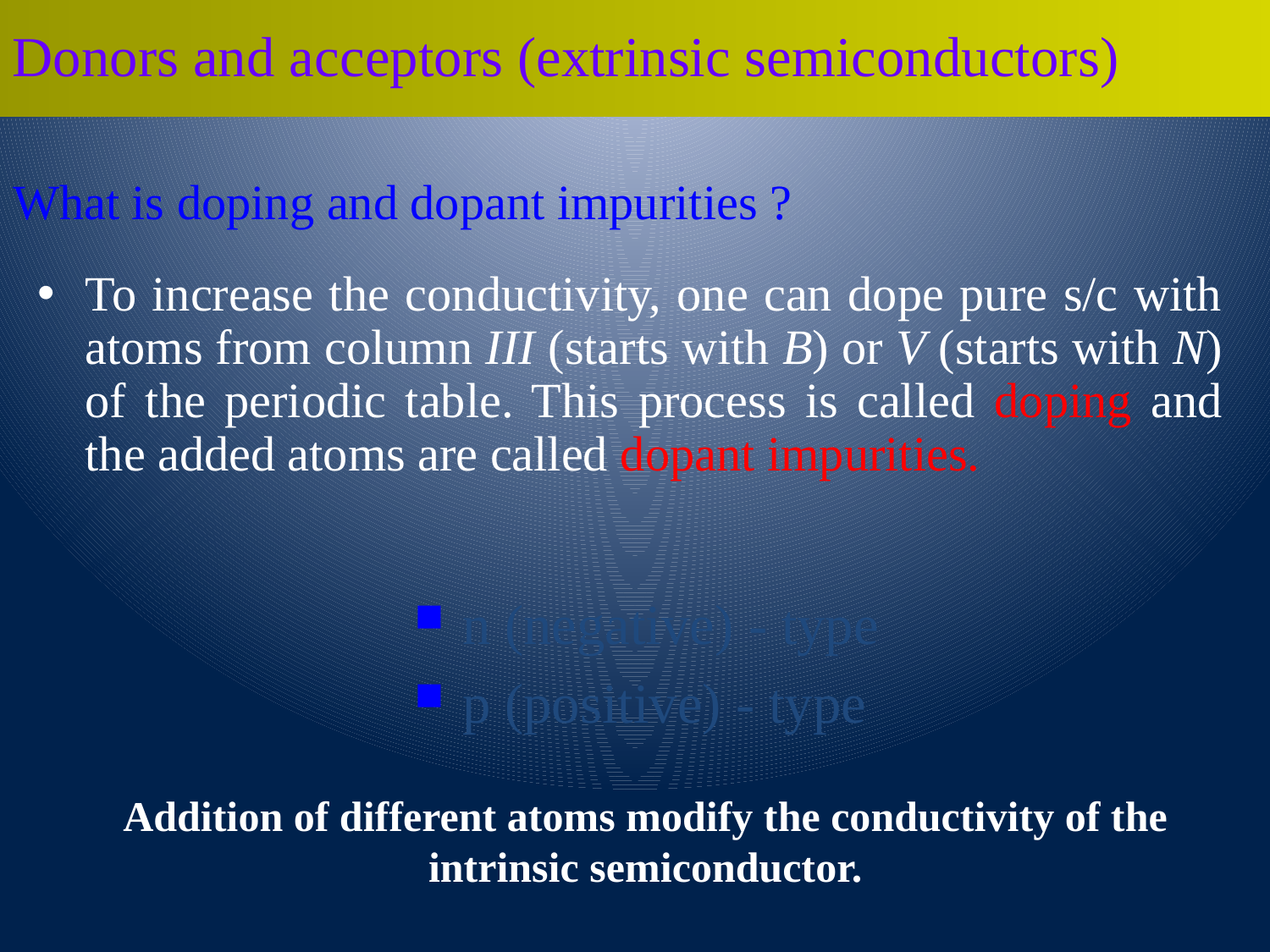

Donors and acceptors (extrinsic semiconductors)
# What is doping and dopant impurities ?
To increase the conductivity, one can dope pure s/c with atoms from column III (starts with B) or V (starts with N) of the periodic table. This process is called doping and the added atoms are called dopant impurities.
n (negative) - type
p (positive) - type
Addition of different atoms modify the conductivity of the intrinsic semiconductor.